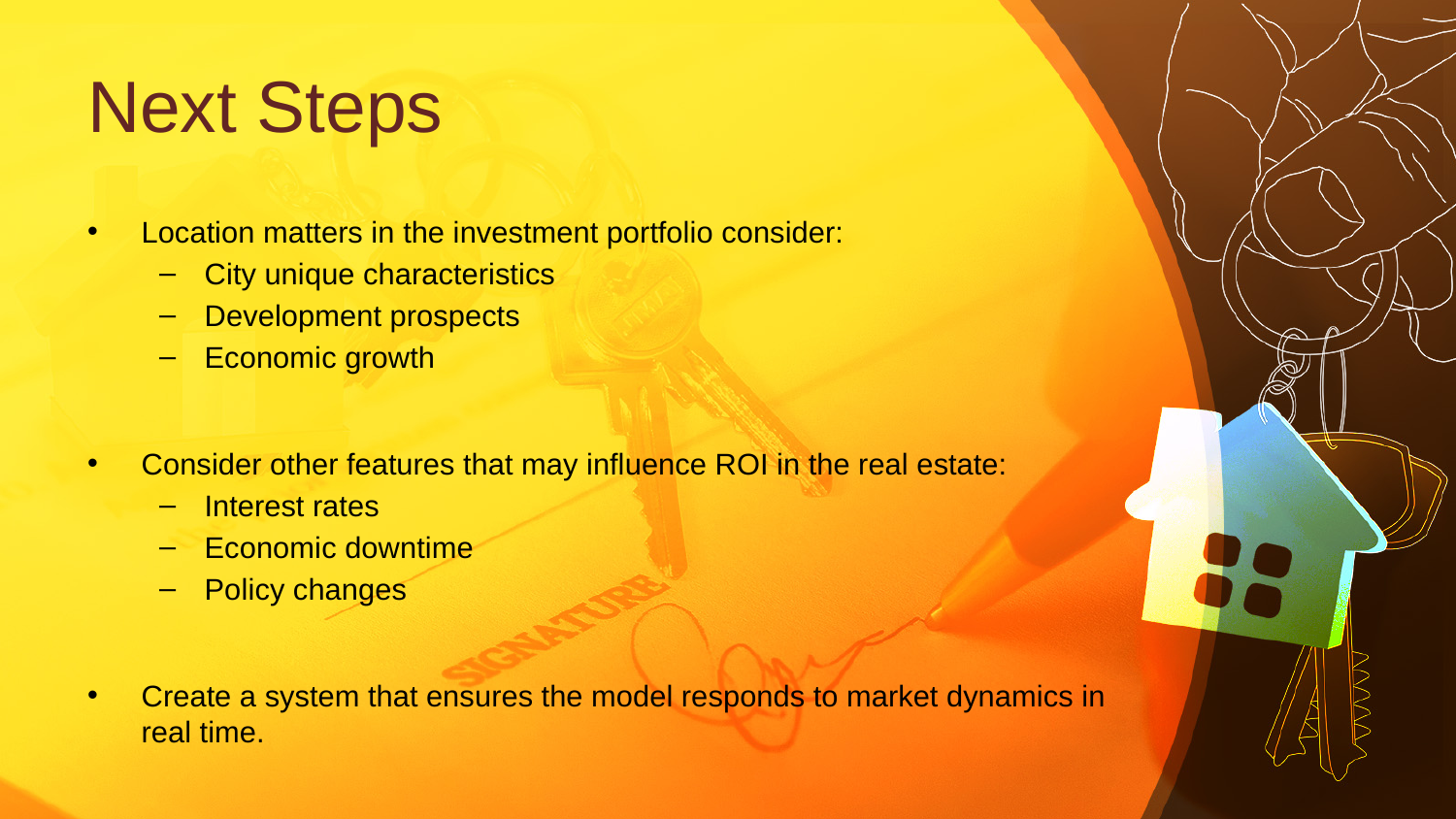

# Next Steps

Location matters in the investment portfolio consider:
City unique characteristics
Development prospects
Economic growth

Consider other features that may influence ROI in the real estate:
Interest rates
Economic downtime
Policy changes

Create a system that ensures the model responds to market dynamics in real time.